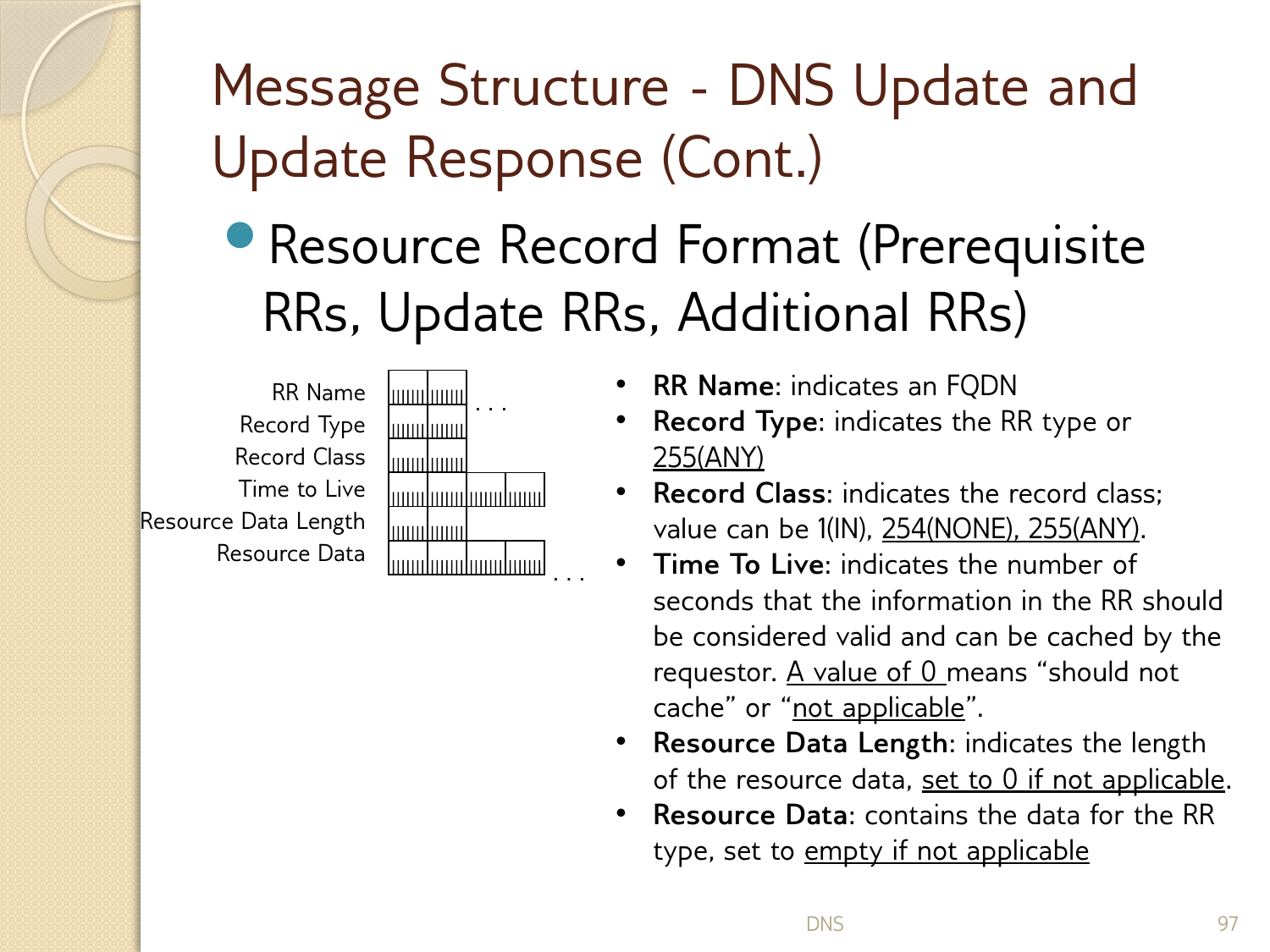

# Message Structure - DNS Update and Update Response (Cont.)
Resource Record Format (Prerequisite RRs, Update RRs, Additional RRs)
RR Name: indicates an FQDN
Record Type: indicates the RR type or 255(ANY)
Record Class: indicates the record class; value can be 1(IN), 254(NONE), 255(ANY).
Time To Live: indicates the number of seconds that the information in the RR should be considered valid and can be cached by the requestor. A value of 0 means “should not cache” or “not applicable”.
Resource Data Length: indicates the length of the resource data, set to 0 if not applicable.
Resource Data: contains the data for the RR type, set to empty if not applicable
RR Name
Record Type
Record Class
Time to Live
Resource Data Length
Resource Data

. . .

. . .
DNS
97